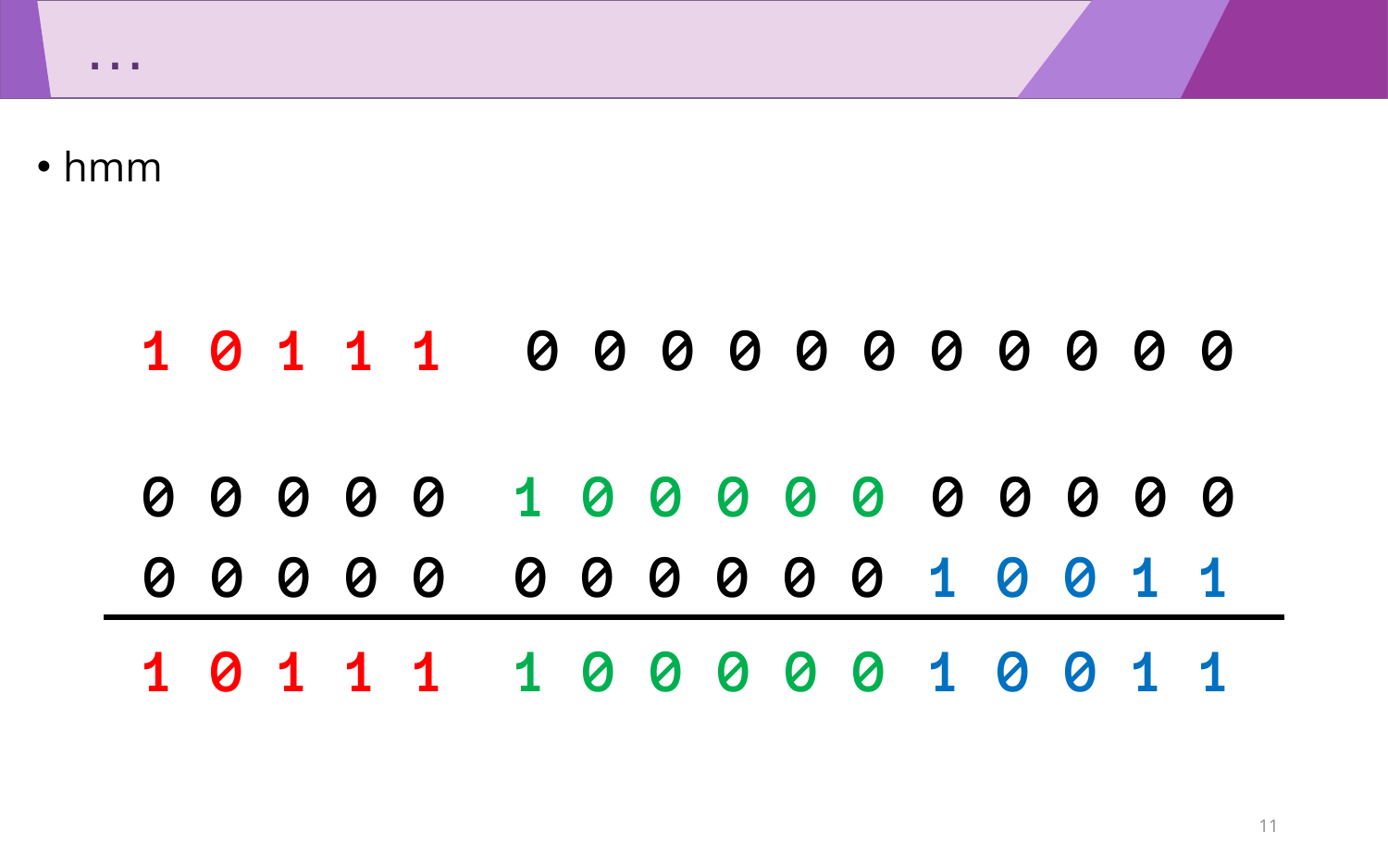

# …
hmm
1 0 1 1 1
0 0 0 0 0 0 0 0 0 0 0
0 0 0 0 0
0 0 0 0 0
1 0 0 0 0 0
0 0 0 0 0  0 0 0 0 0 0
1 0 0 1 1
1 0 1 1 1
1 0 0 0 0 0
1 0 0 1 1
11